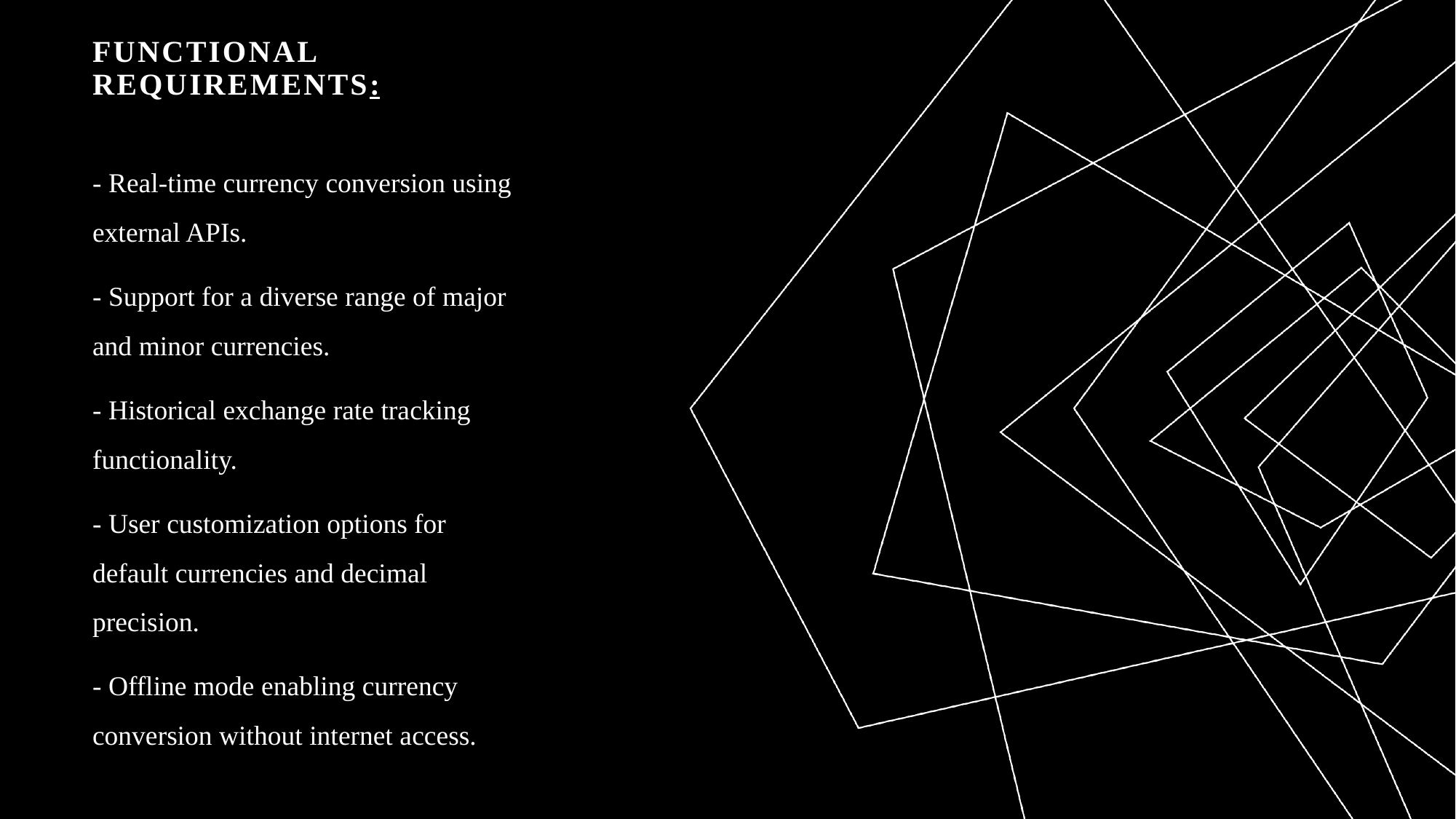

# Functional Requirements:
- Real-time currency conversion using external APIs.
- Support for a diverse range of major and minor currencies.
- Historical exchange rate tracking functionality.
- User customization options for default currencies and decimal precision.
- Offline mode enabling currency conversion without internet access.